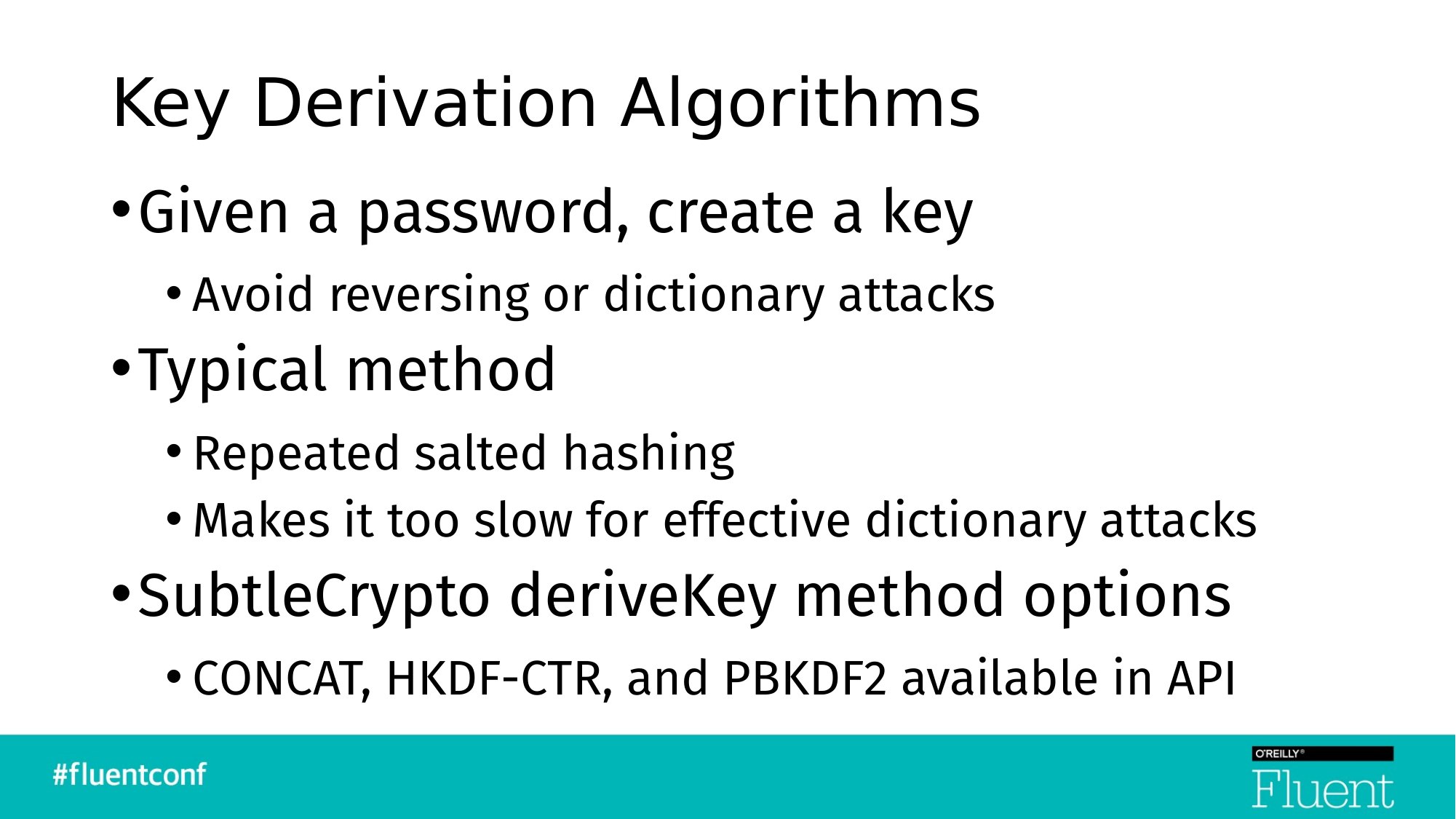

# Key Derivation Algorithms
Given a password, create a key
Avoid reversing or dictionary attacks
Typical method
Repeated salted hashing
Makes it too slow for effective dictionary attacks
SubtleCrypto deriveKey method options
CONCAT, HKDF-CTR, and PBKDF2 available in API